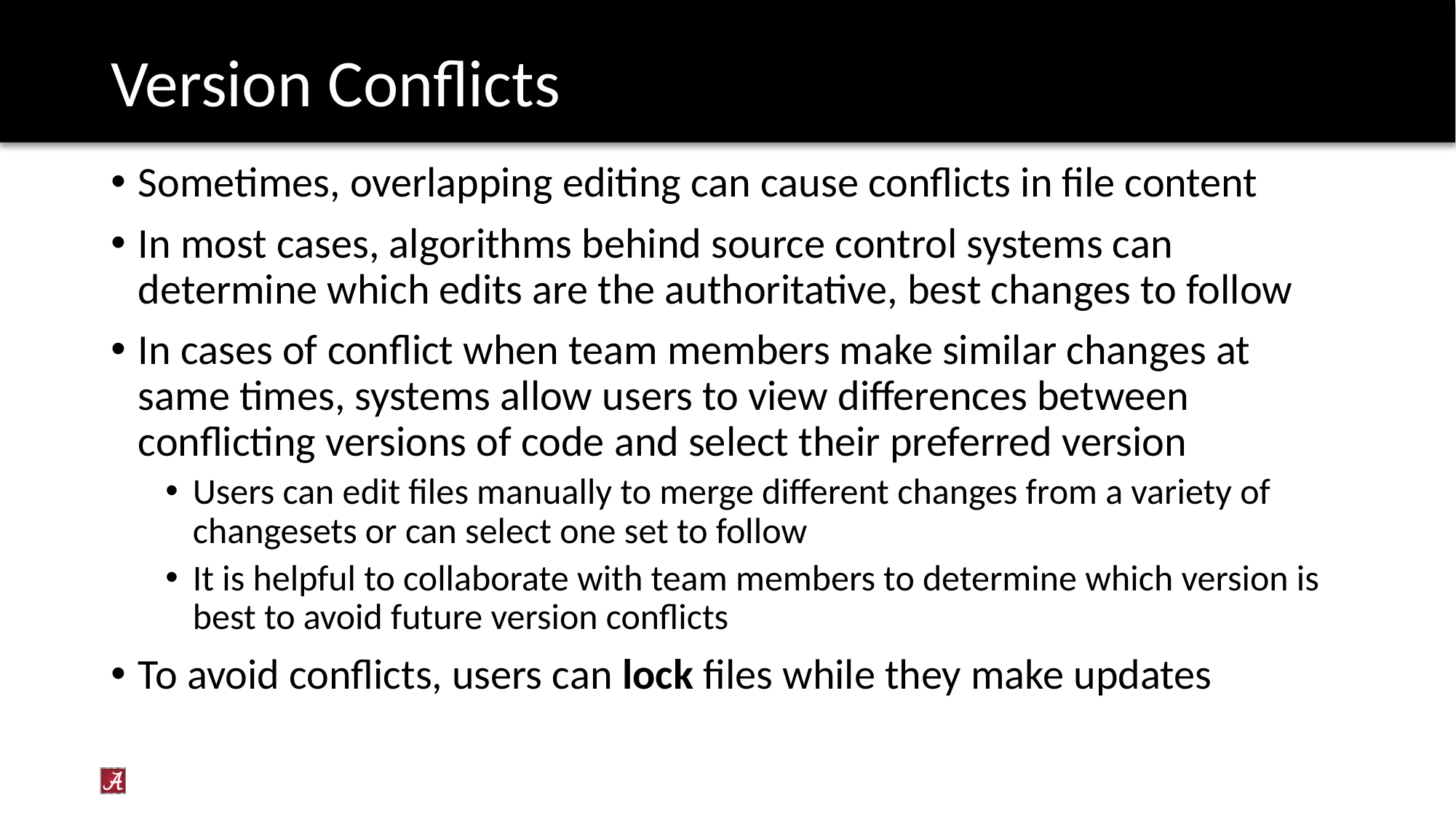

# Version Conflicts
Sometimes, overlapping editing can cause conflicts in file content
In most cases, algorithms behind source control systems can determine which edits are the authoritative, best changes to follow
In cases of conflict when team members make similar changes at same times, systems allow users to view differences between conflicting versions of code and select their preferred version
Users can edit files manually to merge different changes from a variety of changesets or can select one set to follow
It is helpful to collaborate with team members to determine which version is best to avoid future version conflicts
To avoid conflicts, users can lock files while they make updates